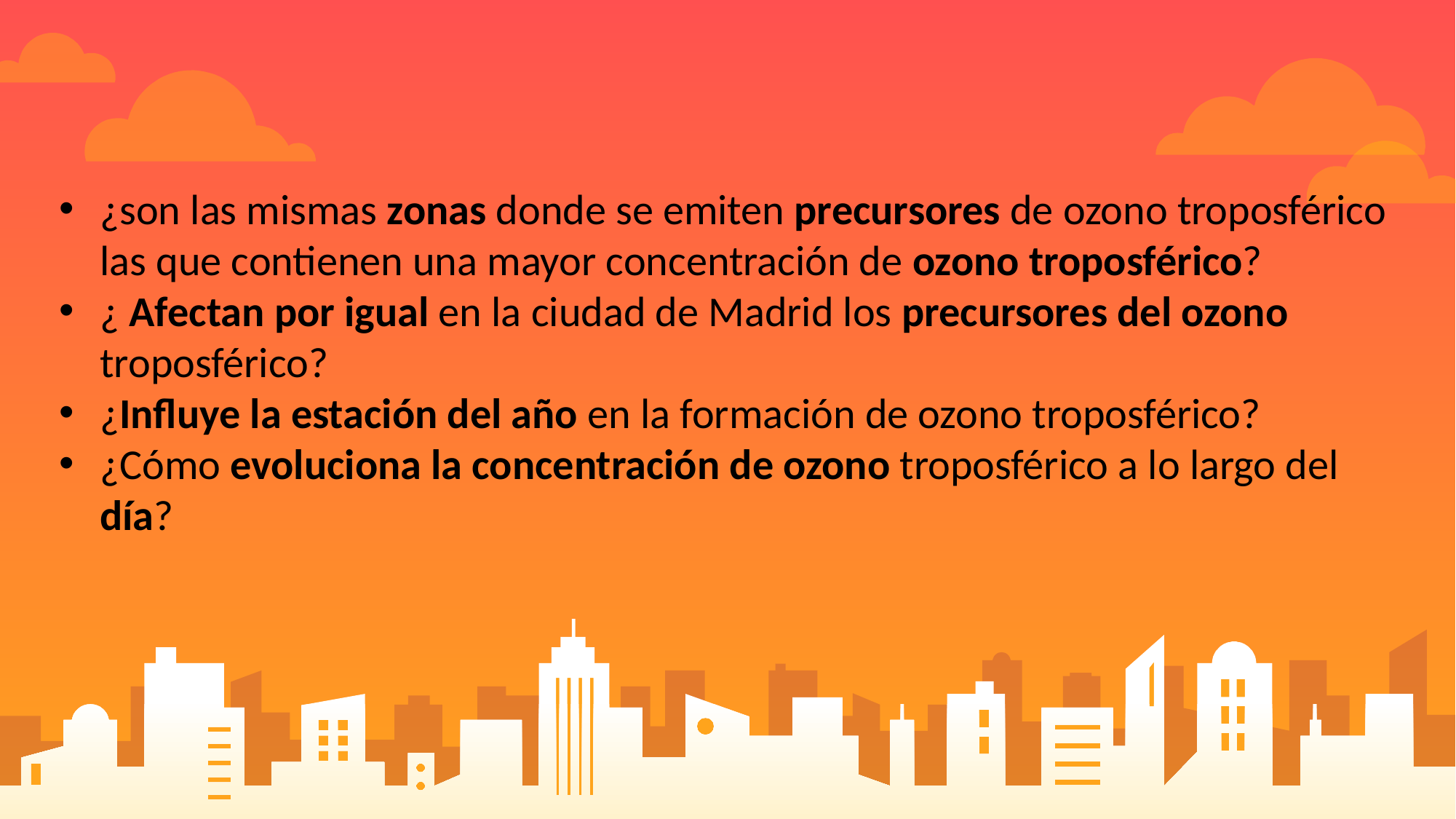

¿son las mismas zonas donde se emiten precursores de ozono troposférico las que contienen una mayor concentración de ozono troposférico?
¿ Afectan por igual en la ciudad de Madrid los precursores del ozono troposférico?
¿Influye la estación del año en la formación de ozono troposférico?
¿Cómo evoluciona la concentración de ozono troposférico a lo largo del día?